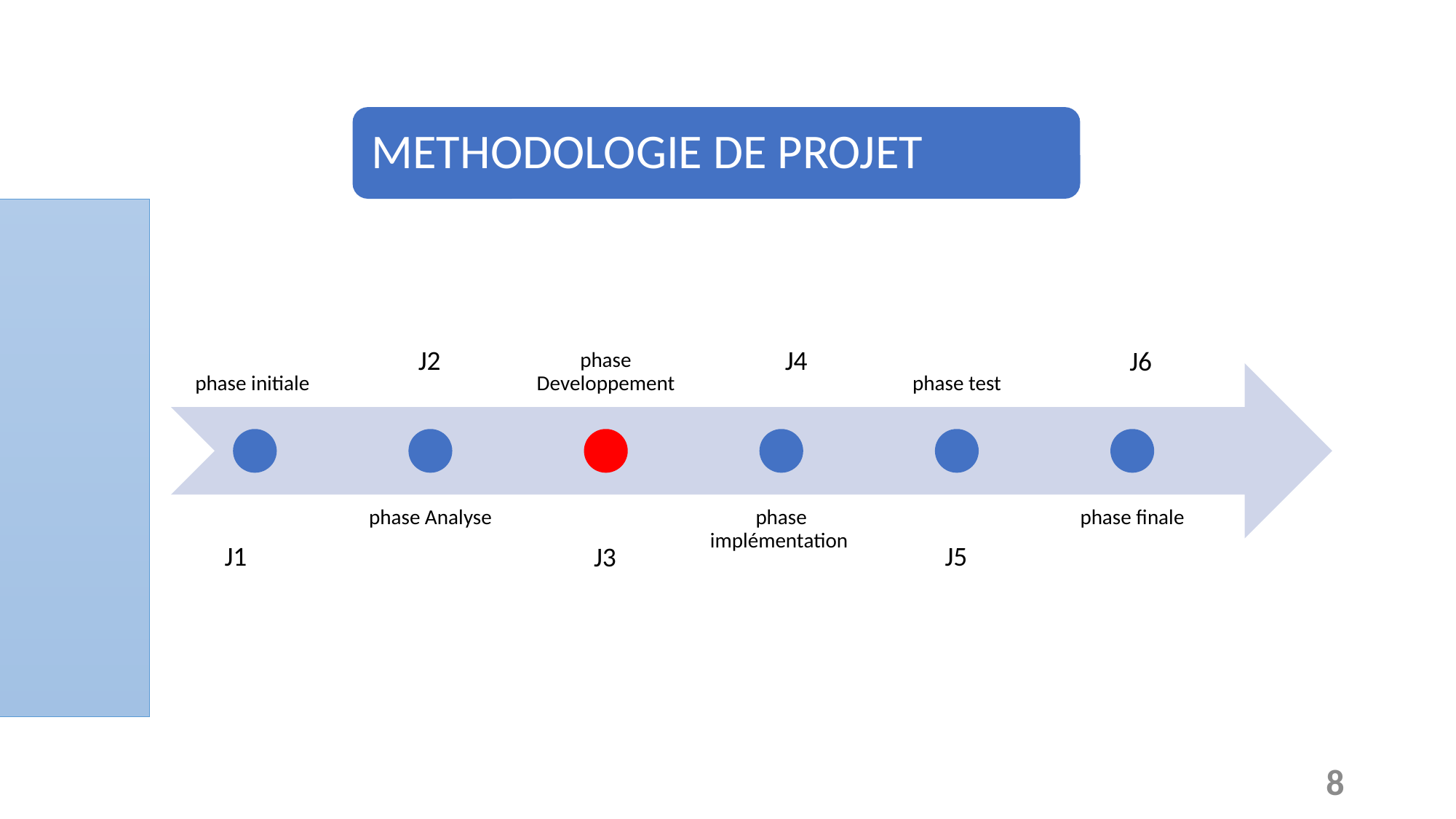

METHODOLOGIE DE PROJET

phase initiale
phase Analyse
phase Developpement
phase implémentation
phase test
phase finale
J2
J4
J6
J1
J5
J3
8